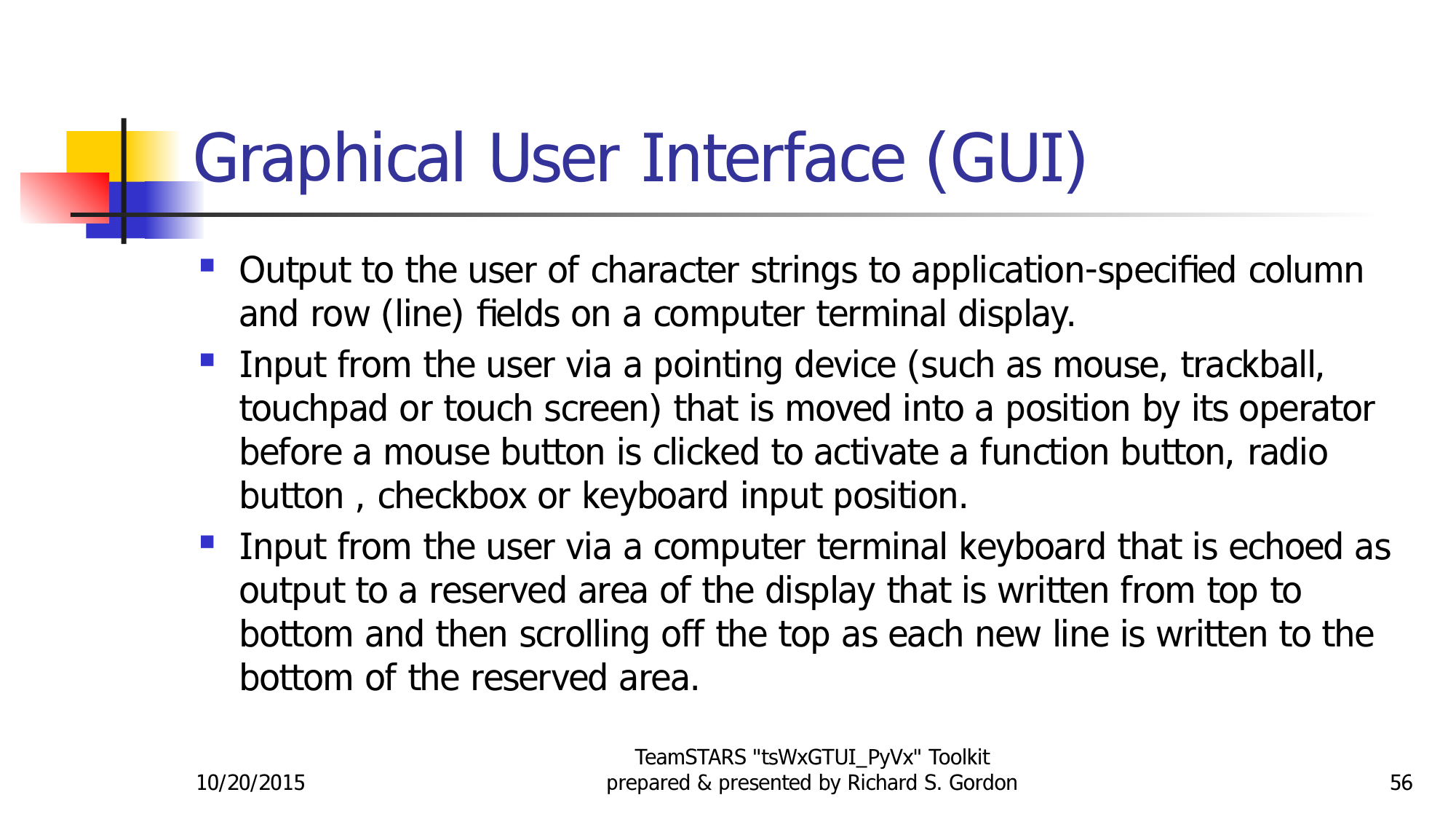

# Graphical User Interface (GUI)
Output to the user of character strings to application-specified column and row (line) fields on a computer terminal display.
Input from the user via a pointing device (such as mouse, trackball, touchpad or touch screen) that is moved into a position by its operator before a mouse button is clicked to activate a function button, radio button , checkbox or keyboard input position.
Input from the user via a computer terminal keyboard that is echoed as output to a reserved area of the display that is written from top to bottom and then scrolling off the top as each new line is written to the bottom of the reserved area.
10/20/2015
TeamSTARS "tsWxGTUI_PyVx" Toolkit prepared & presented by Richard S. Gordon
56